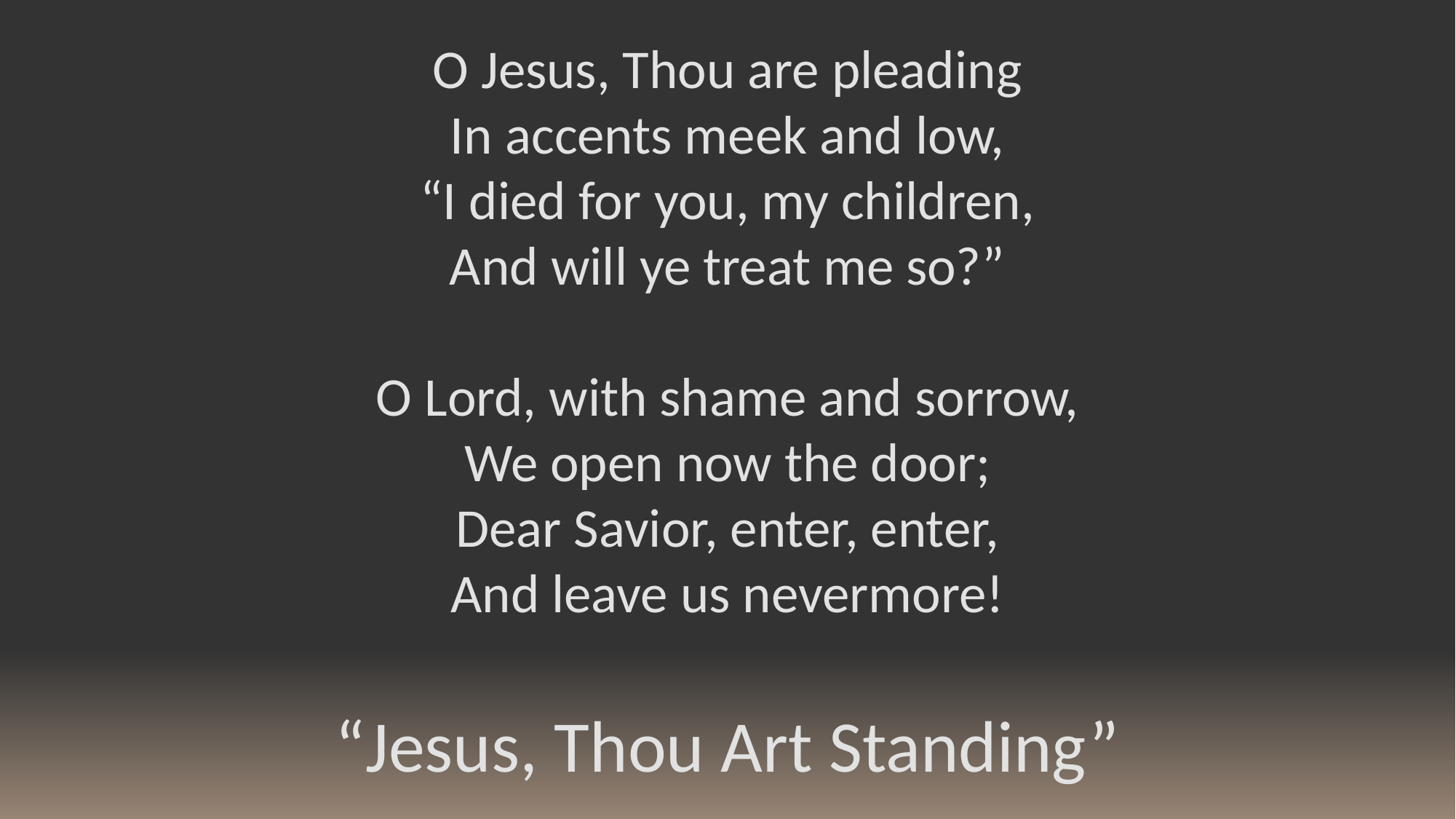

O Jesus, Thou are pleading
In accents meek and low,
“I died for you, my children,
And will ye treat me so?”

O Lord, with shame and sorrow,
We open now the door;
Dear Savior, enter, enter,
And leave us nevermore!

“Jesus, Thou Art Standing”